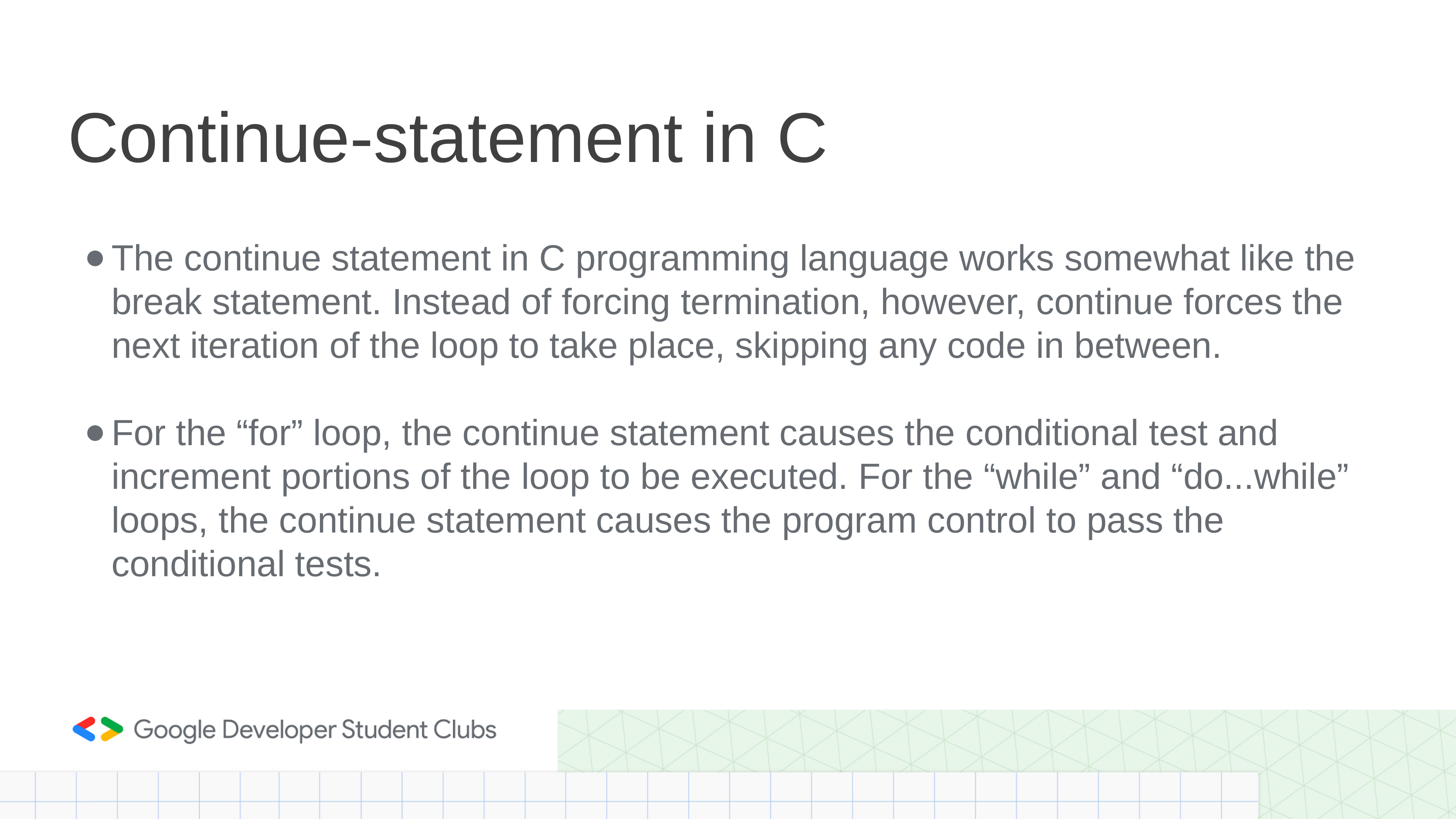

# Continue-statement in C
The continue statement in C programming language works somewhat like the break statement. Instead of forcing termination, however, continue forces the next iteration of the loop to take place, skipping any code in between.

For the “for” loop, the continue statement causes the conditional test and increment portions of the loop to be executed. For the “while” and “do...while” loops, the continue statement causes the program control to pass the conditional tests.